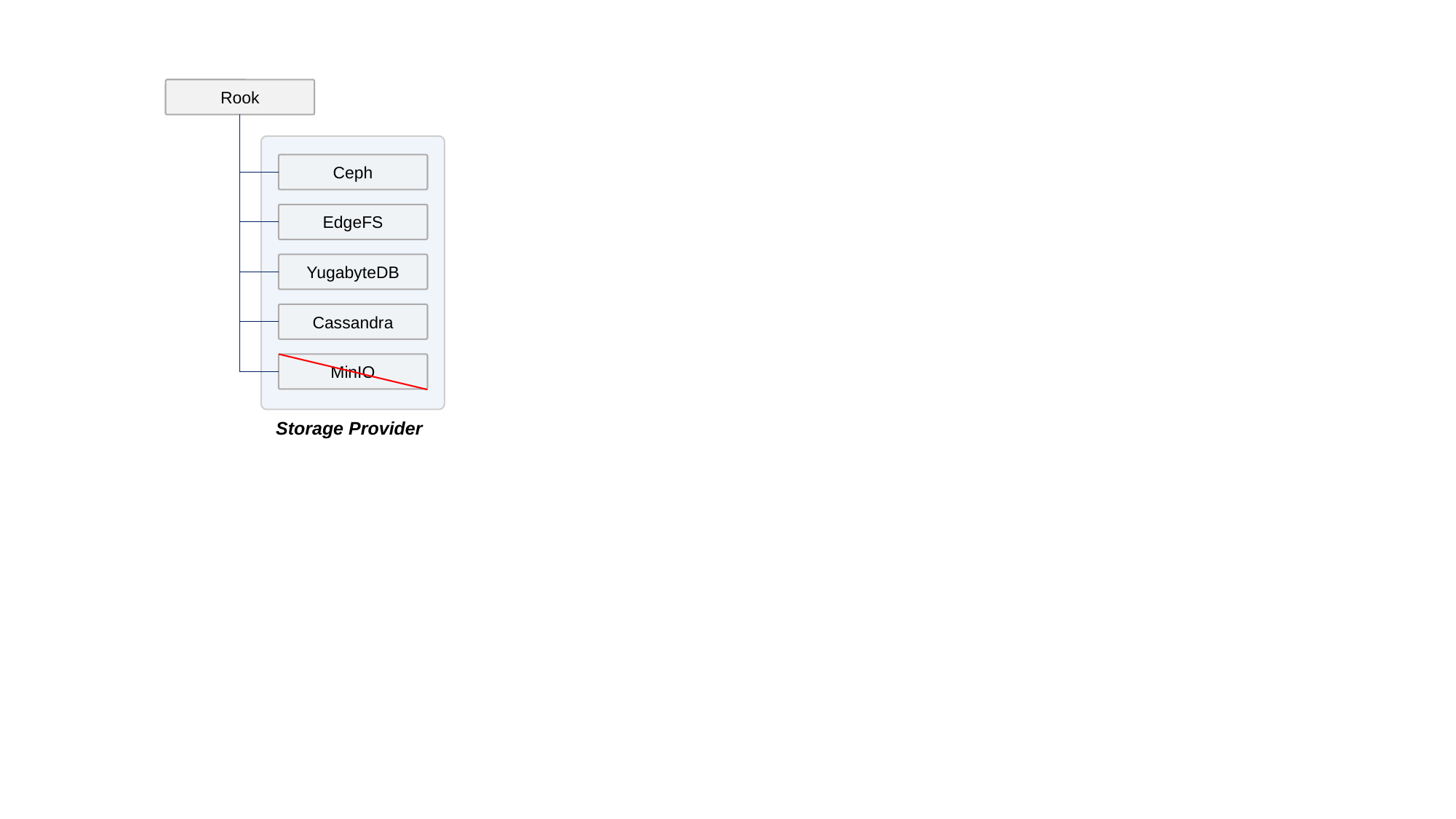

Rook

Ceph
EdgeFS
YugabyteDB
Cassandra
MinIO
Storage Provider